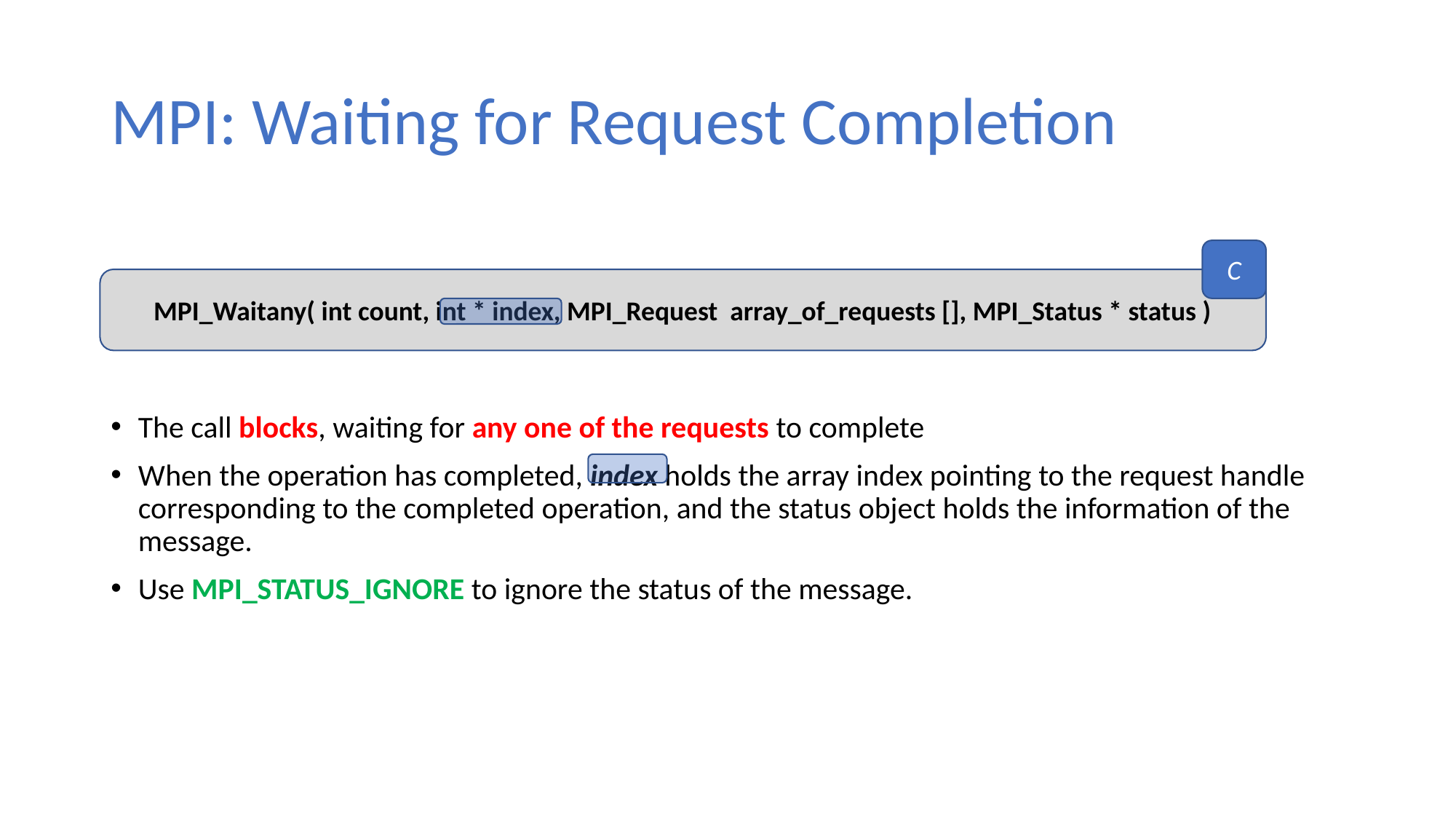

# MPI: Waiting for Request Completion

The call blocks, waiting for any one of the requests to complete
When the operation has completed, index holds the array index pointing to the request handle corresponding to the completed operation, and the status object holds the information of the message.
Use MPI_STATUS_IGNORE to ignore the status of the message.
C
MPI_Waitany( int count, int * index, MPI_Request  array_of_requests [], MPI_Status * status )